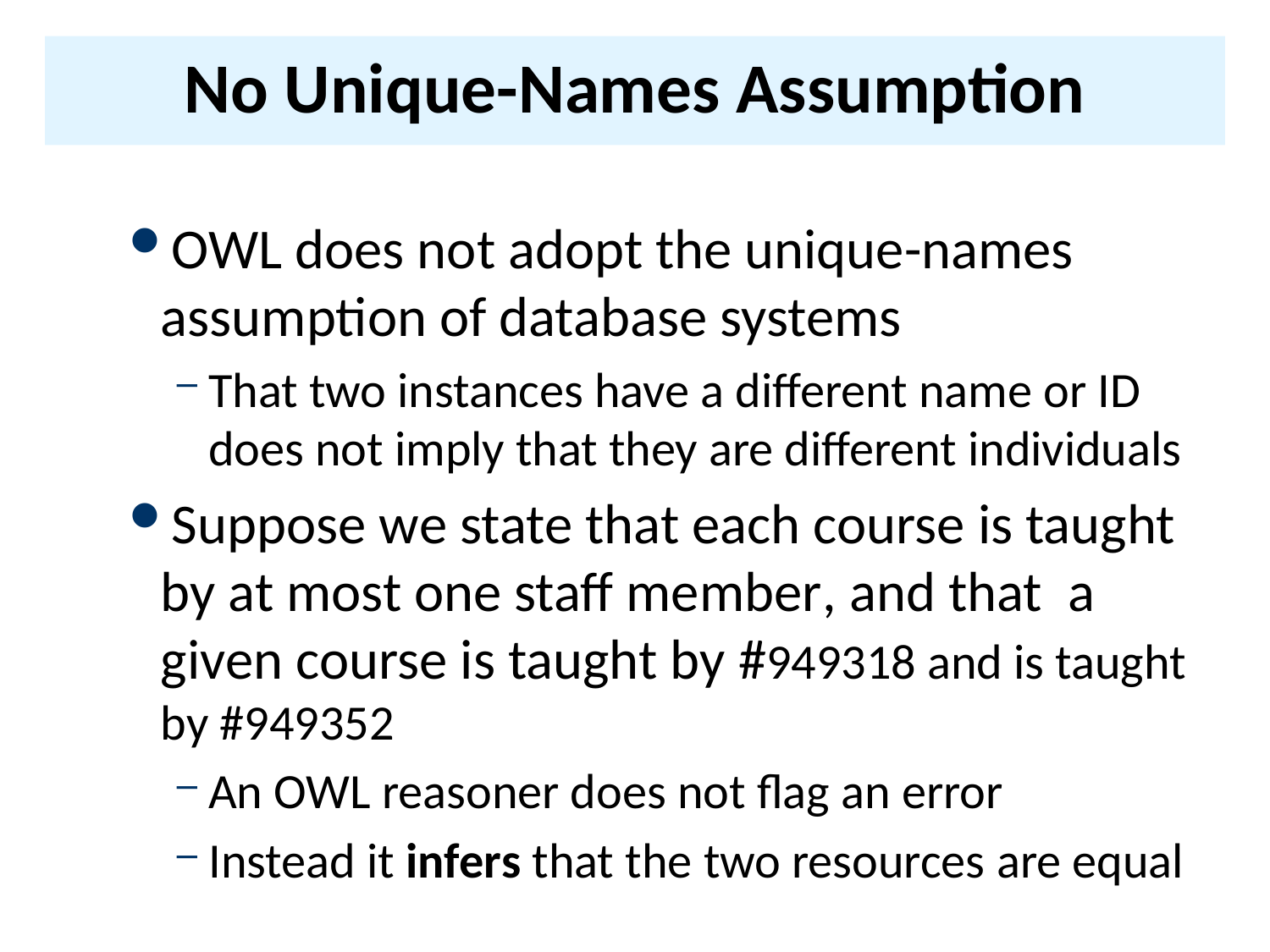

# No Unique-Names Assumption
OWL does not adopt the unique-names assumption of database systems
That two instances have a different name or ID does not imply that they are different individuals
Suppose we state that each course is taught by at most one staff member, and that  a given course is taught by #949318 and is taught by #949352
An OWL reasoner does not flag an error
Instead it infers that the two resources are equal